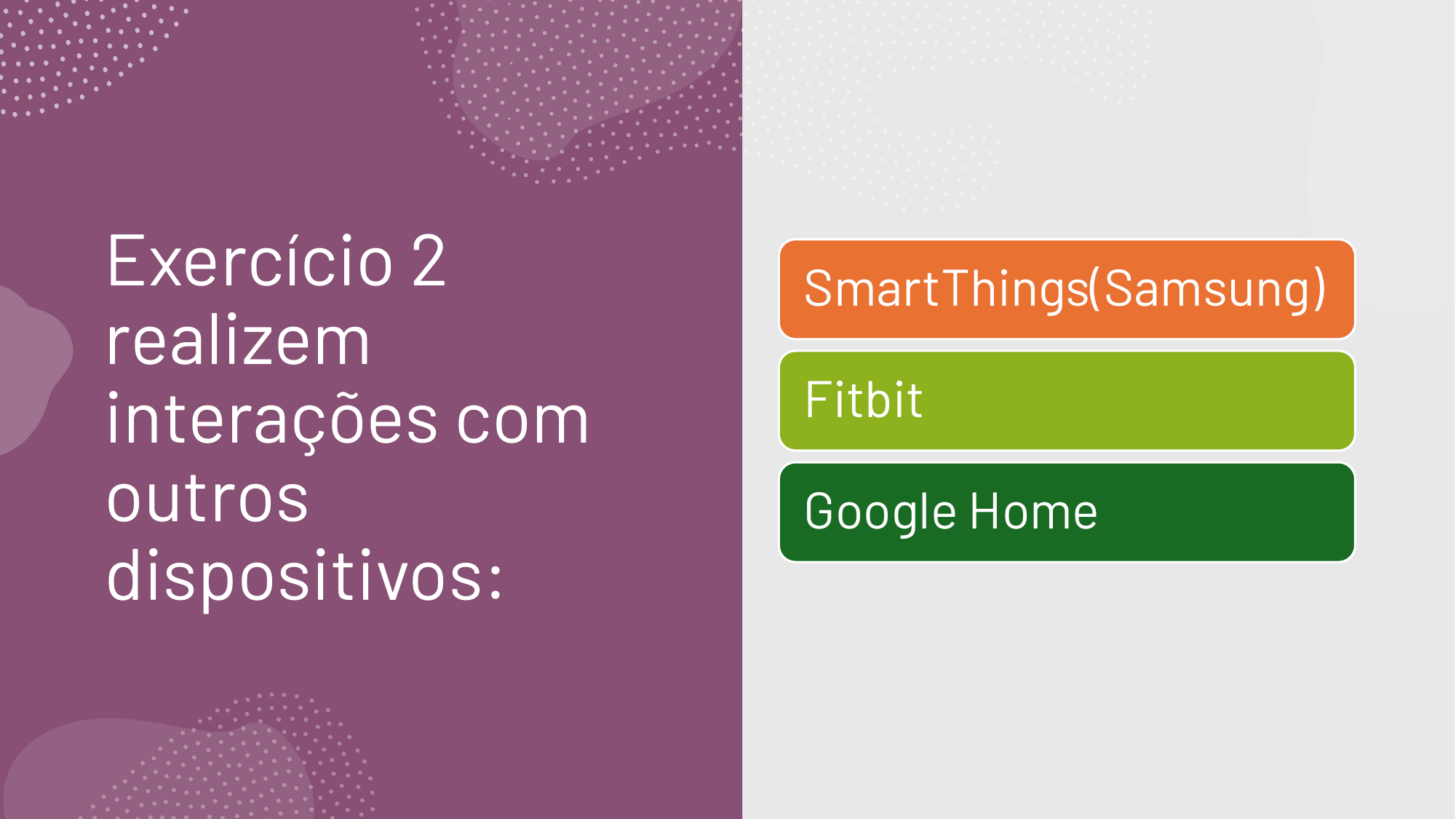

SmartThings(Samsung)
Fitbit
Google Home
# Exercício 2 realizem interações com outros dispositivos: